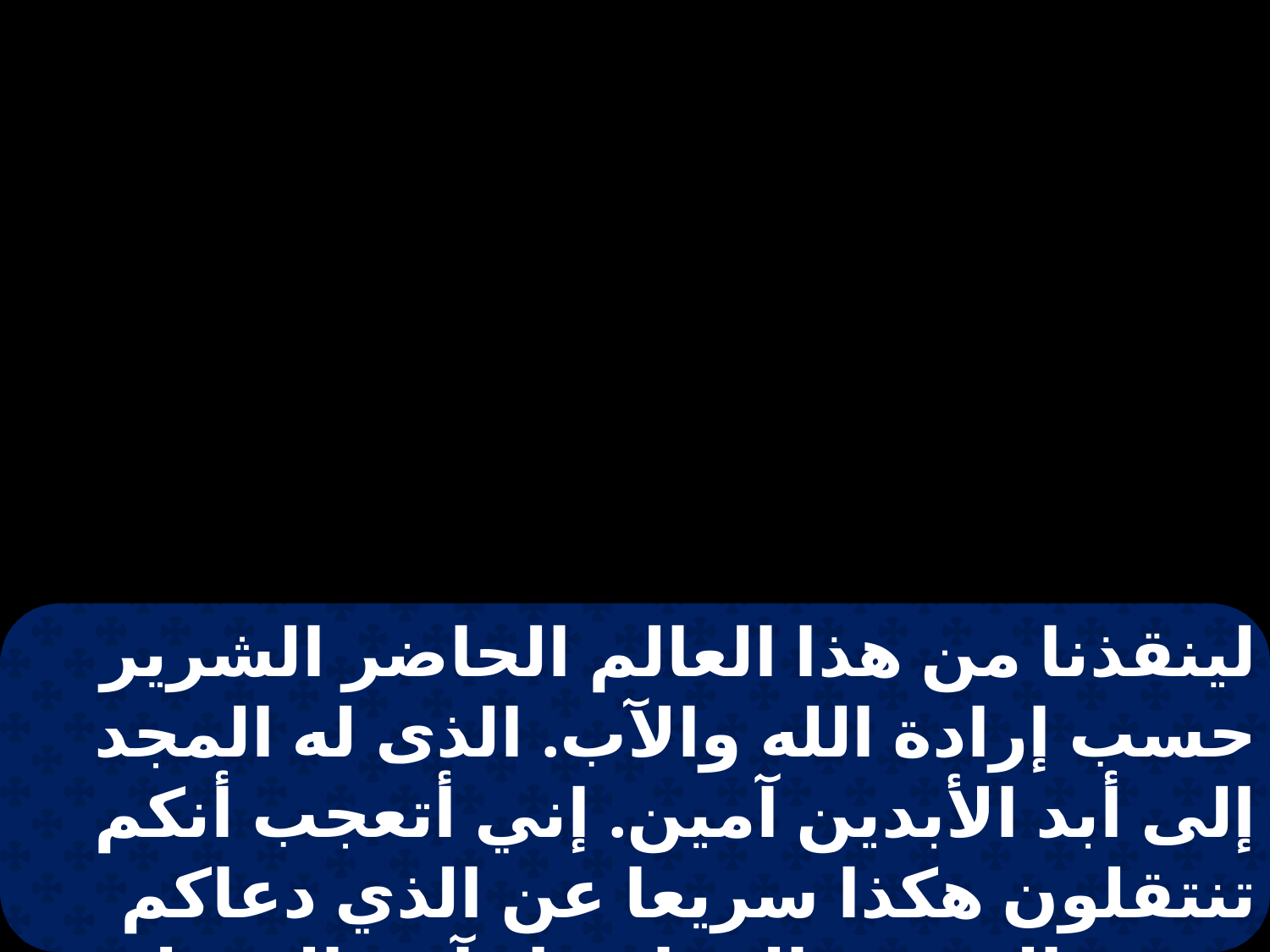

لينقذنا من هذا العالم الحاضر الشرير حسب إرادة الله والآب. الذى له المجد إلى أبد الأبدين آمين. إني أتعجب أنكم تنتقلون هكذا سريعا عن الذي دعاكم بنعمة المسيح إلى إنجيل آخر الذى ليس هو آخر غير أنه يوجد قوم يزعجونكم